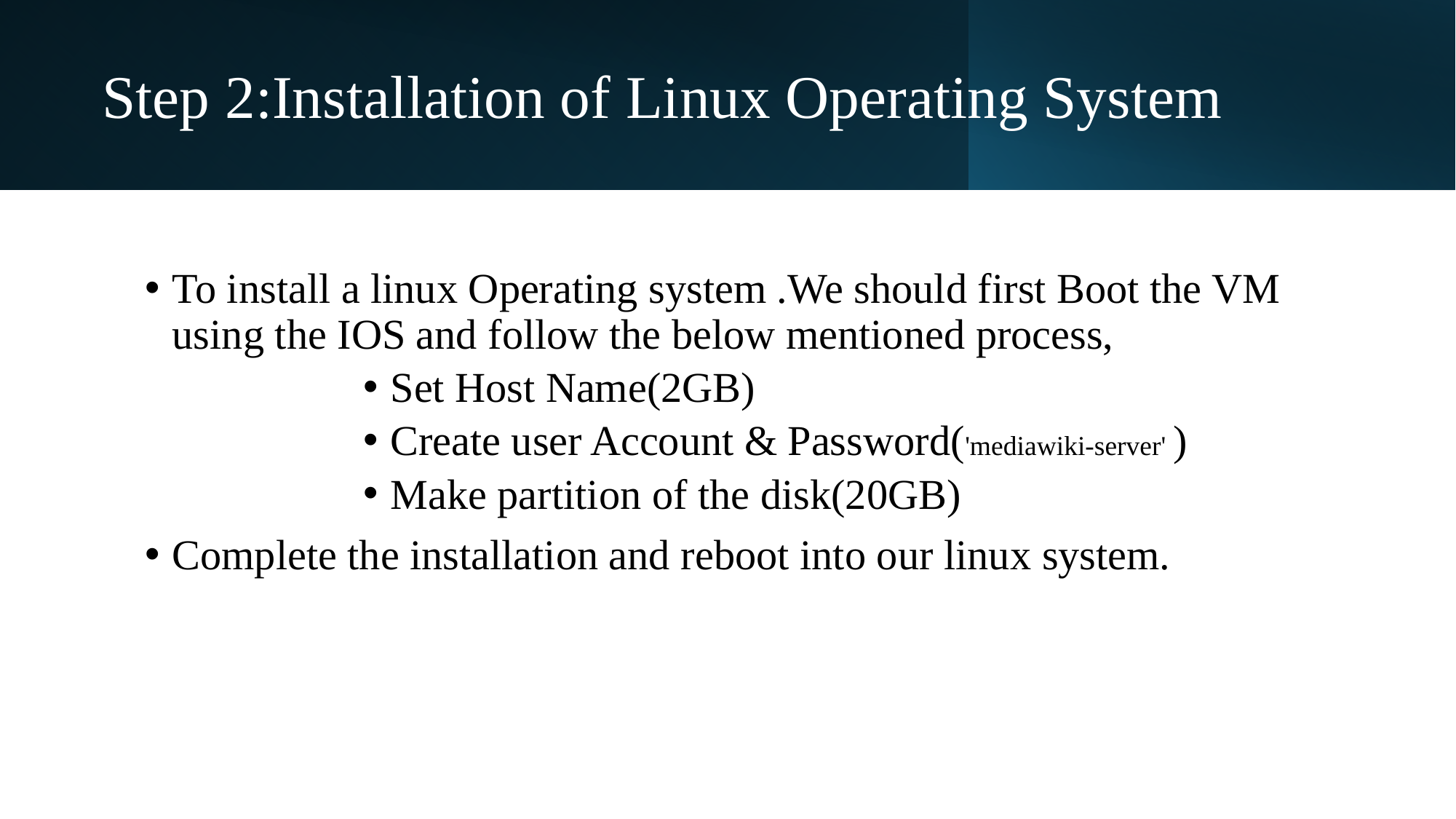

# Step 2:Installation of Linux Operating System
To install a linux Operating system .We should first Boot the VM using the IOS and follow the below mentioned process,
Set Host Name(2GB)
Create user Account & Password('mediawiki-server' )
Make partition of the disk(20GB)
Complete the installation and reboot into our linux system.